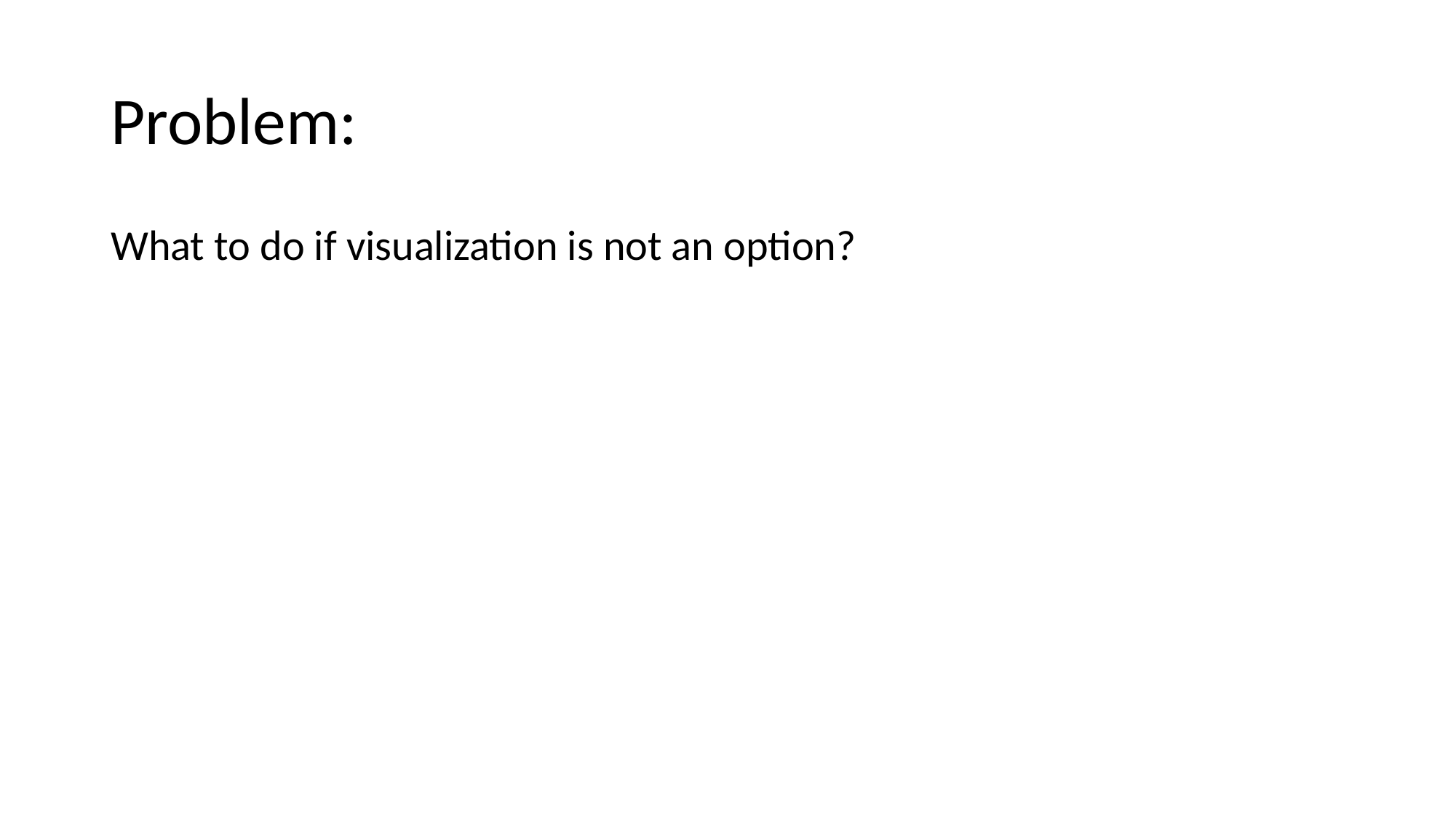

# Problem:
What to do if visualization is not an option?